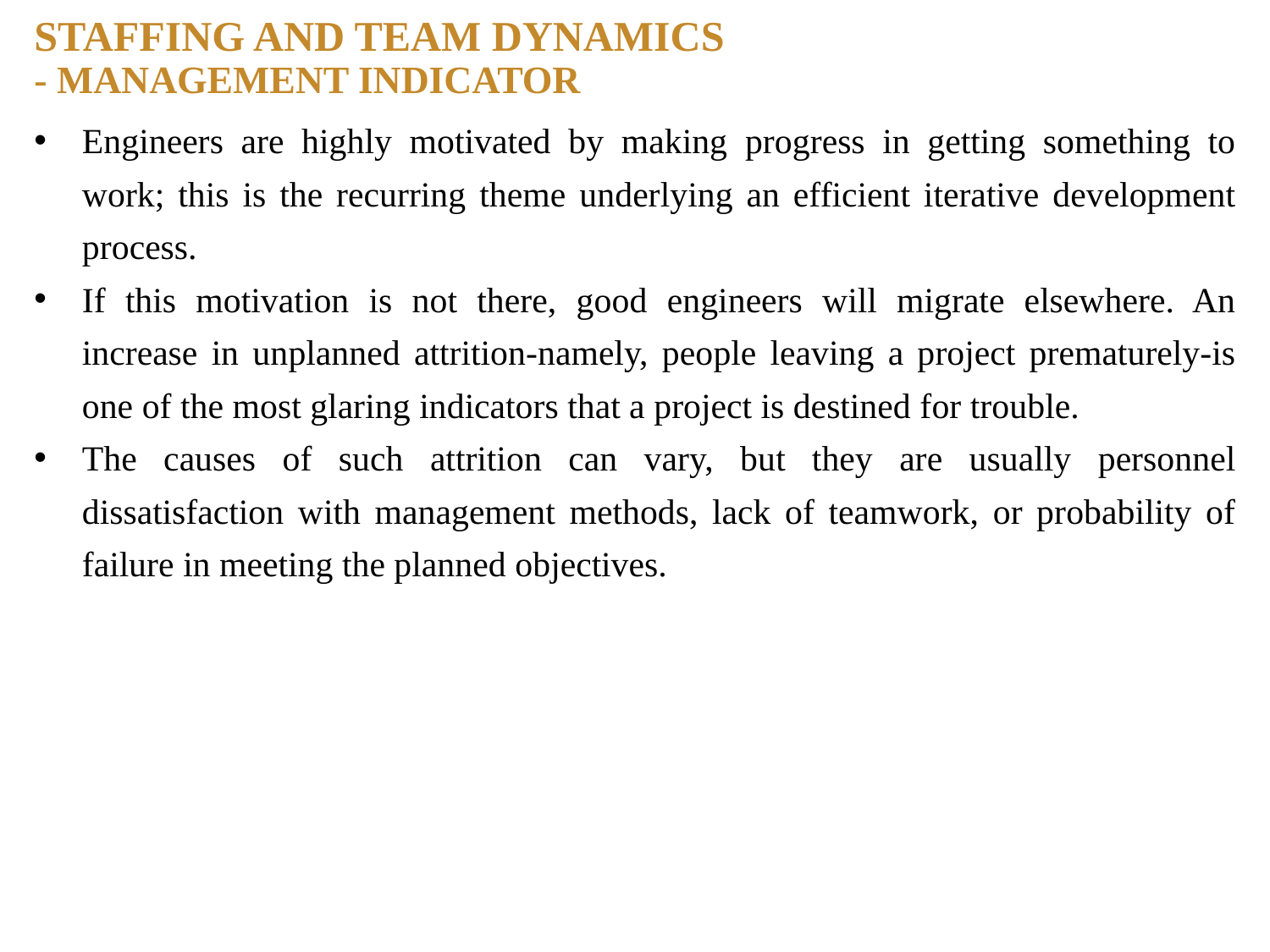

# STAFFING AND TEAM DYNAMICS - MANAGEMENT INDICATOR
Engineers are highly motivated by making progress in getting something to work; this is the recurring theme underlying an efficient iterative development process.
If this motivation is not there, good engineers will migrate elsewhere. An increase in unplanned attrition-namely, people leaving a project prematurely-is one of the most glaring indicators that a project is destined for trouble.
The causes of such attrition can vary, but they are usually personnel dissatisfaction with management methods, lack of teamwork, or probability of failure in meeting the planned objectives.